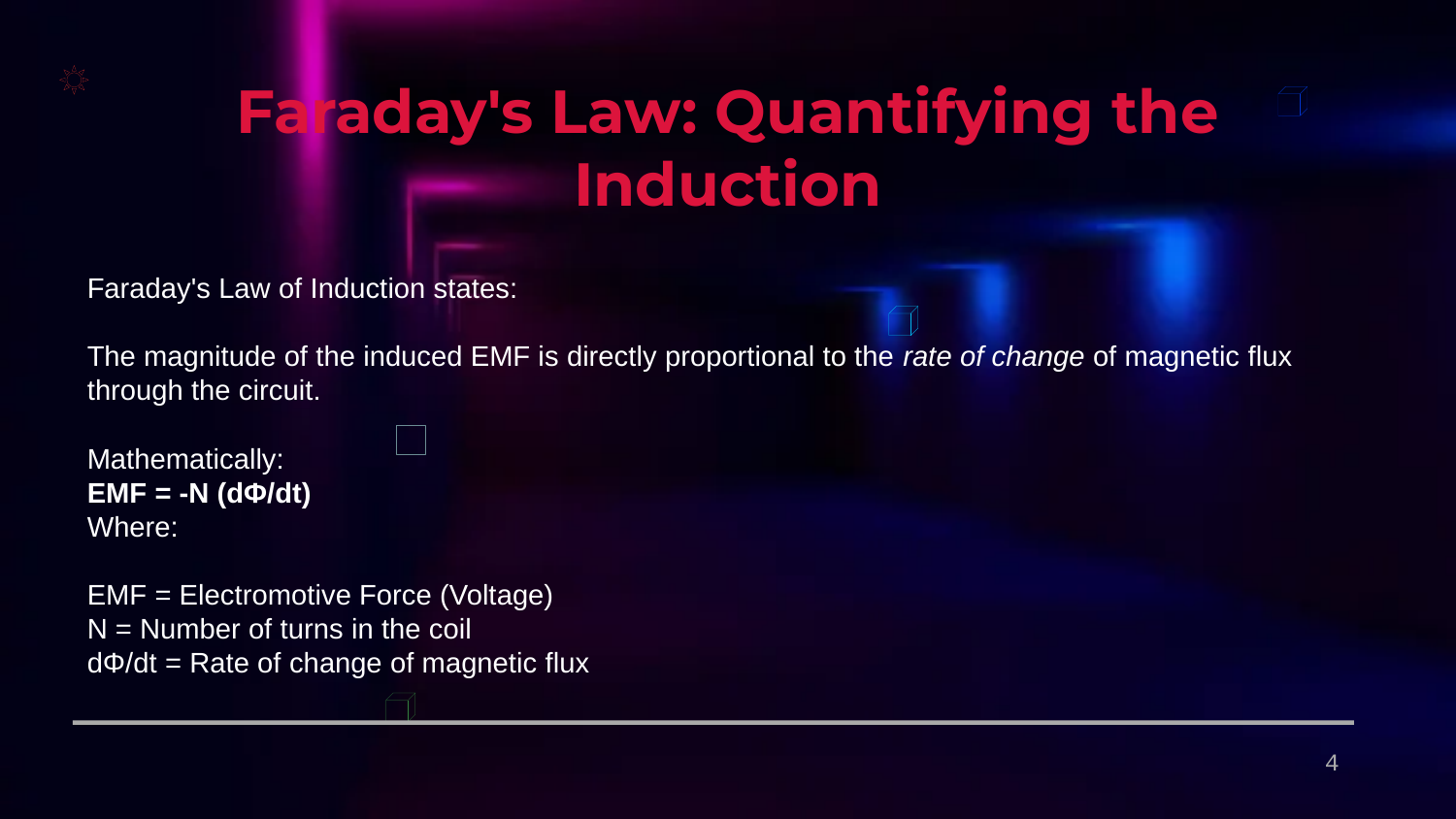

Faraday's Law: Quantifying the Induction

Faraday's Law of Induction states:

The magnitude of the induced EMF is directly proportional to the rate of change of magnetic flux through the circuit.

Mathematically:
EMF = -N (dΦ/dt)
Where:

EMF = Electromotive Force (Voltage)
N = Number of turns in the coil
dΦ/dt = Rate of change of magnetic flux

4